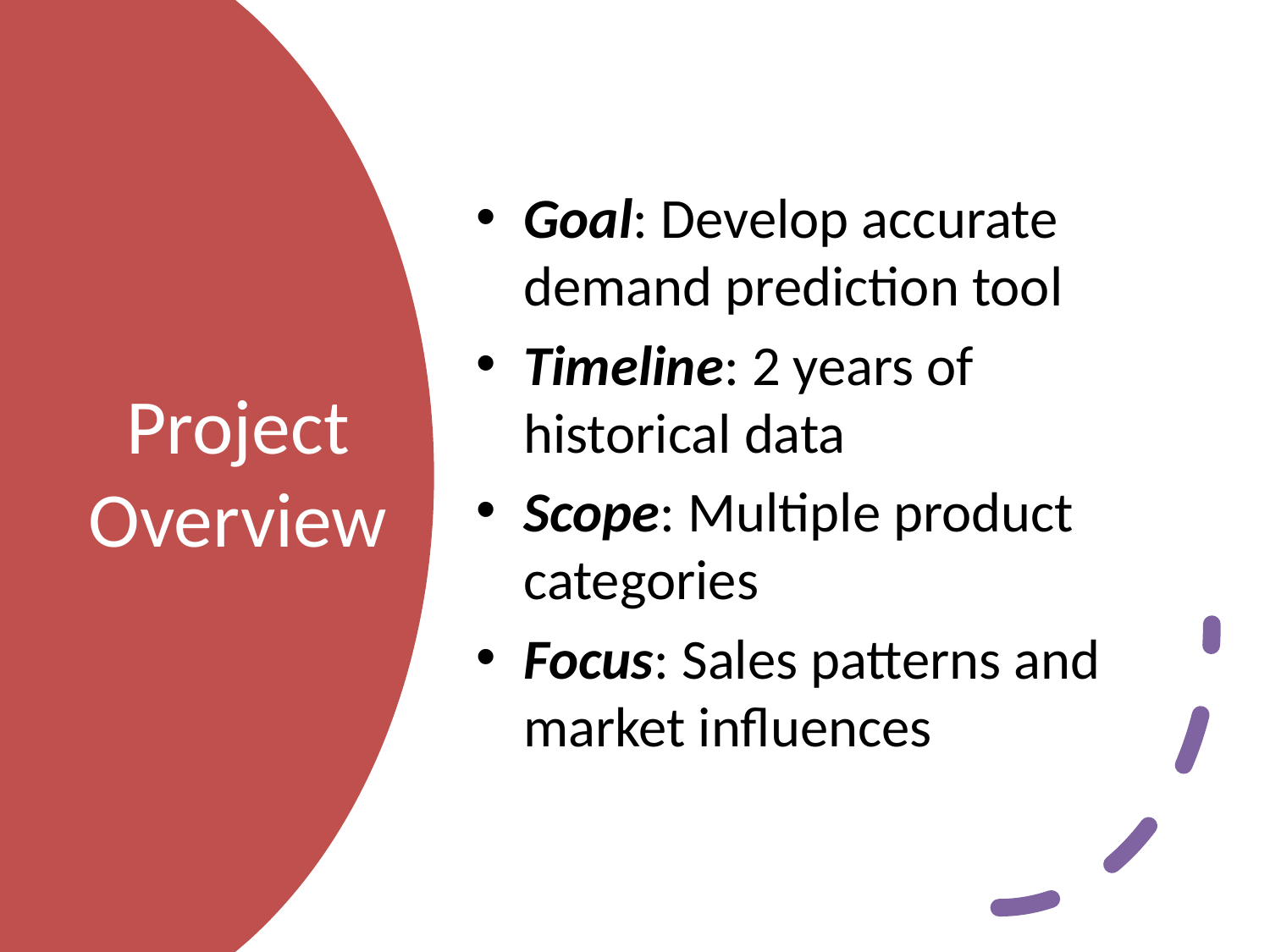

Goal: Develop accurate demand prediction tool
Timeline: 2 years of historical data
Scope: Multiple product categories
Focus: Sales patterns and market influences
# Project Overview